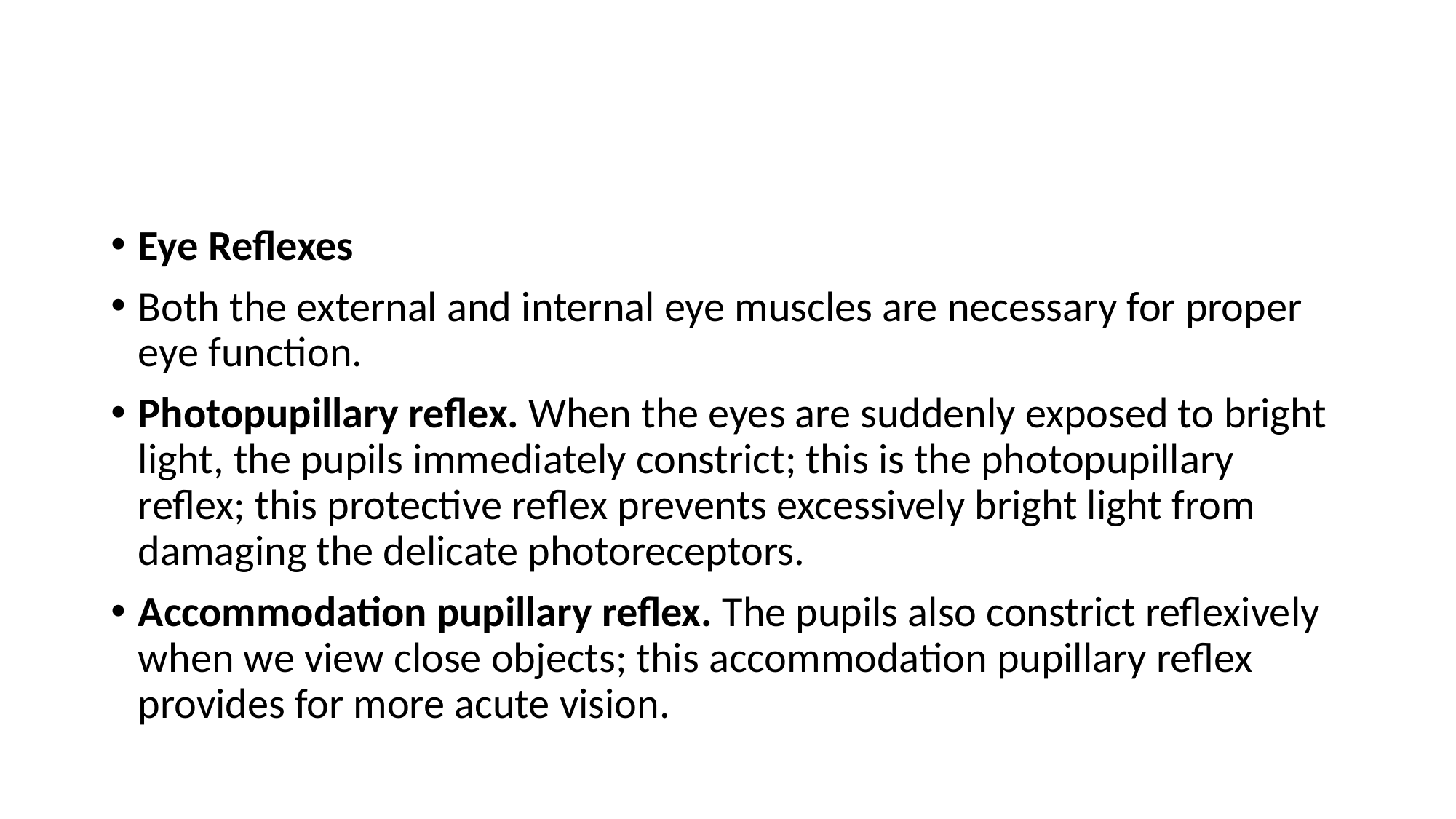

#
Eye Reflexes
Both the external and internal eye muscles are necessary for proper eye function.
Photopupillary reflex. When the eyes are suddenly exposed to bright light, the pupils immediately constrict; this is the photopupillary reflex; this protective reflex prevents excessively bright light from damaging the delicate photoreceptors.
Accommodation pupillary reflex. The pupils also constrict reflexively when we view close objects; this accommodation pupillary reflex provides for more acute vision.